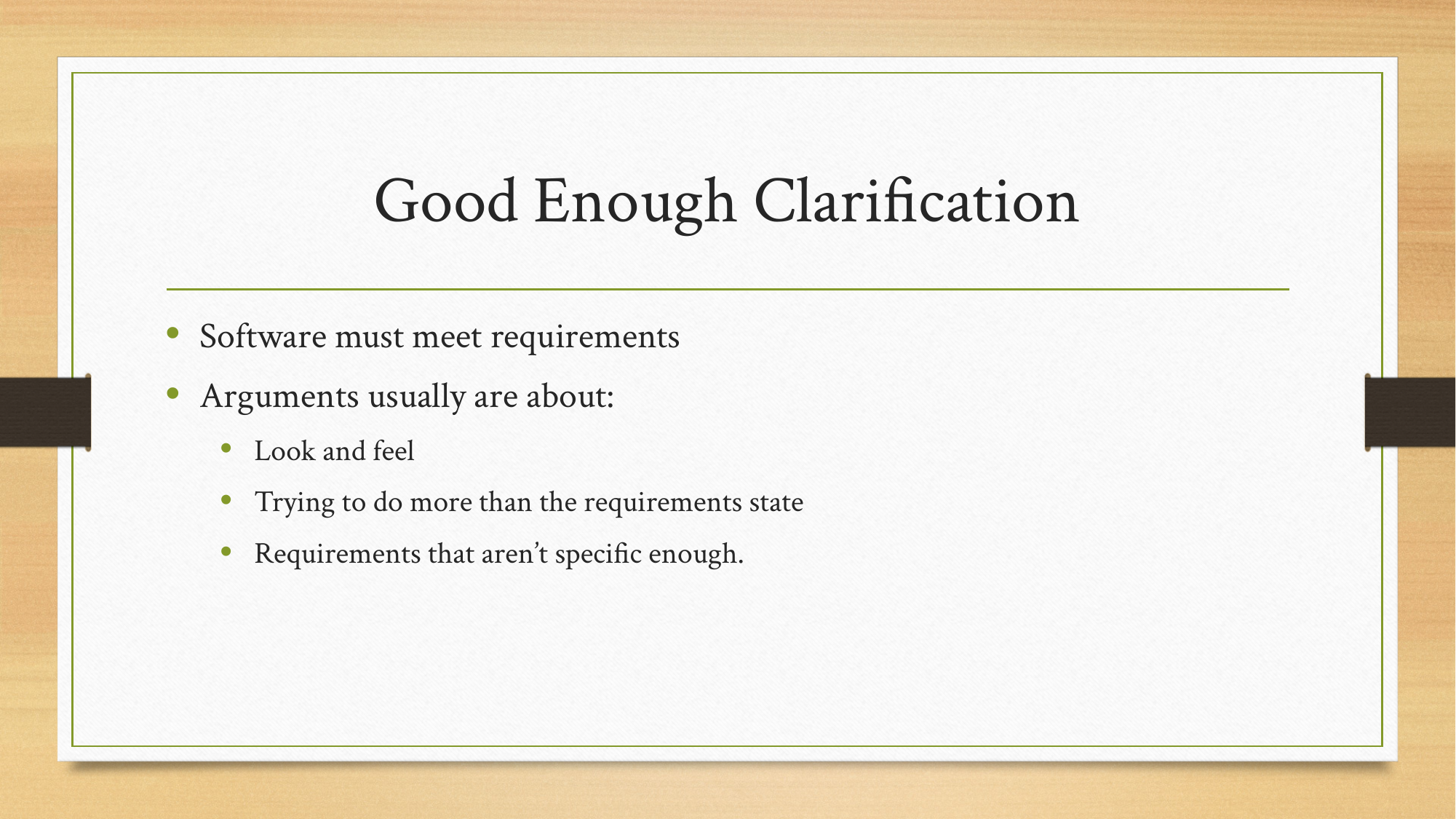

# Good Enough Clarification
Software must meet requirements
Arguments usually are about:
Look and feel
Trying to do more than the requirements state
Requirements that aren’t specific enough.